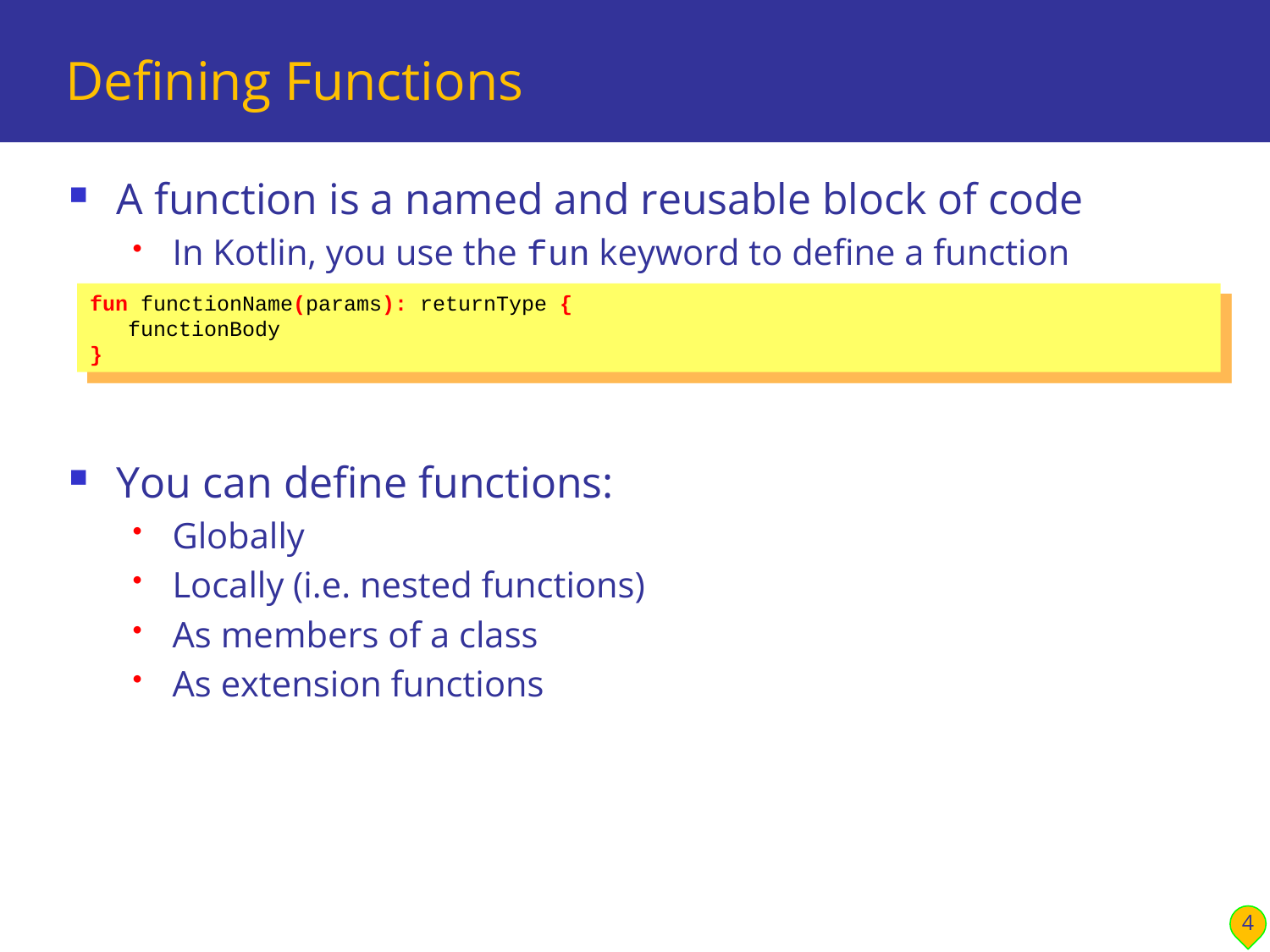

# Defining Functions
A function is a named and reusable block of code
In Kotlin, you use the fun keyword to define a function
You must specify the names and types of all the parameters
You must specify the return type, otherwise Unit is assumed

You can define functions:
Globally
Locally (i.e. nested functions)
As members of a class
As extension functions
fun functionName(params): returnType {
   functionBody
}
4